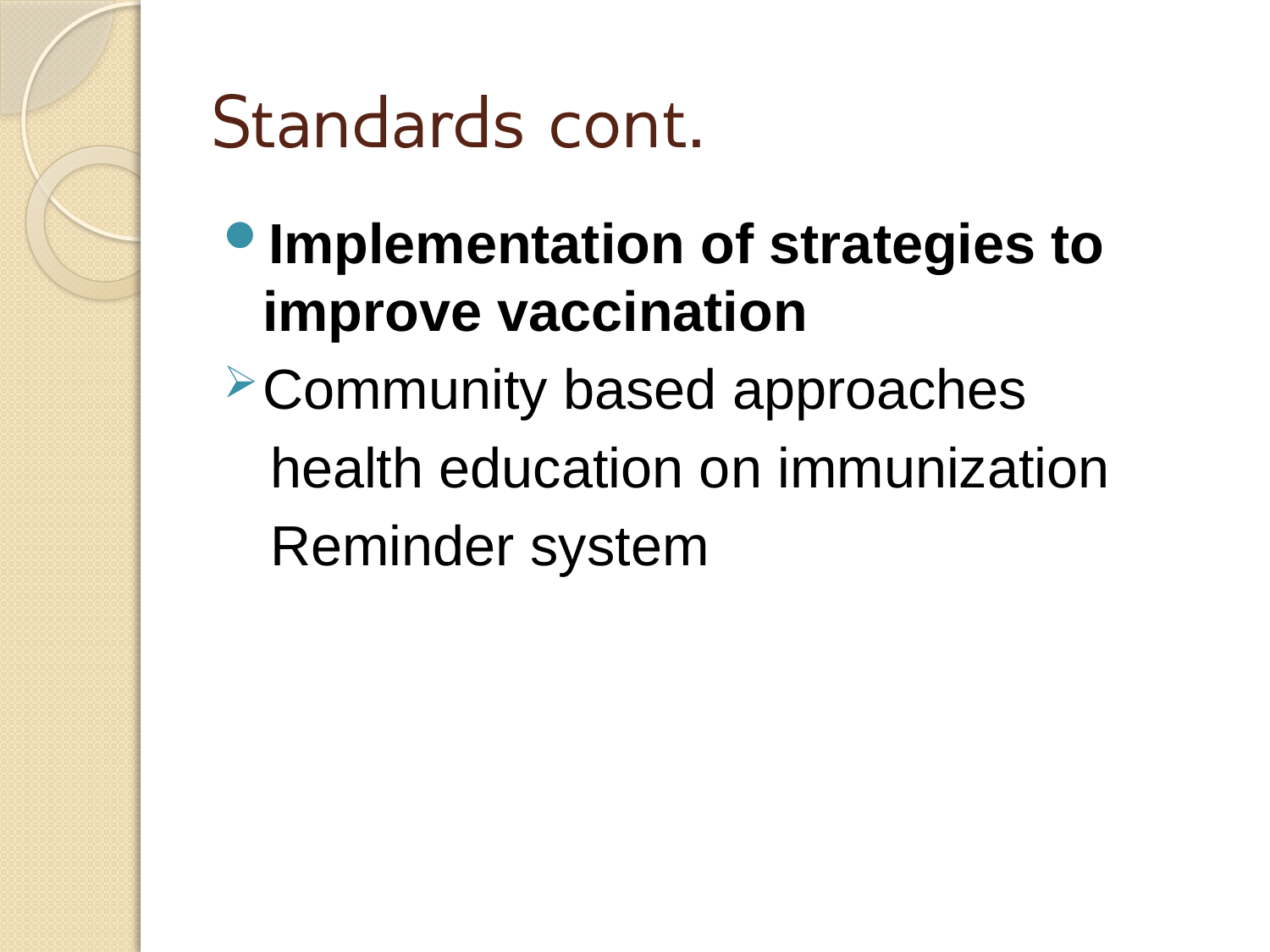

# Standards cont.
Implementation of strategies to improve vaccination
Community based approaches
   health education on immunization
   Reminder system